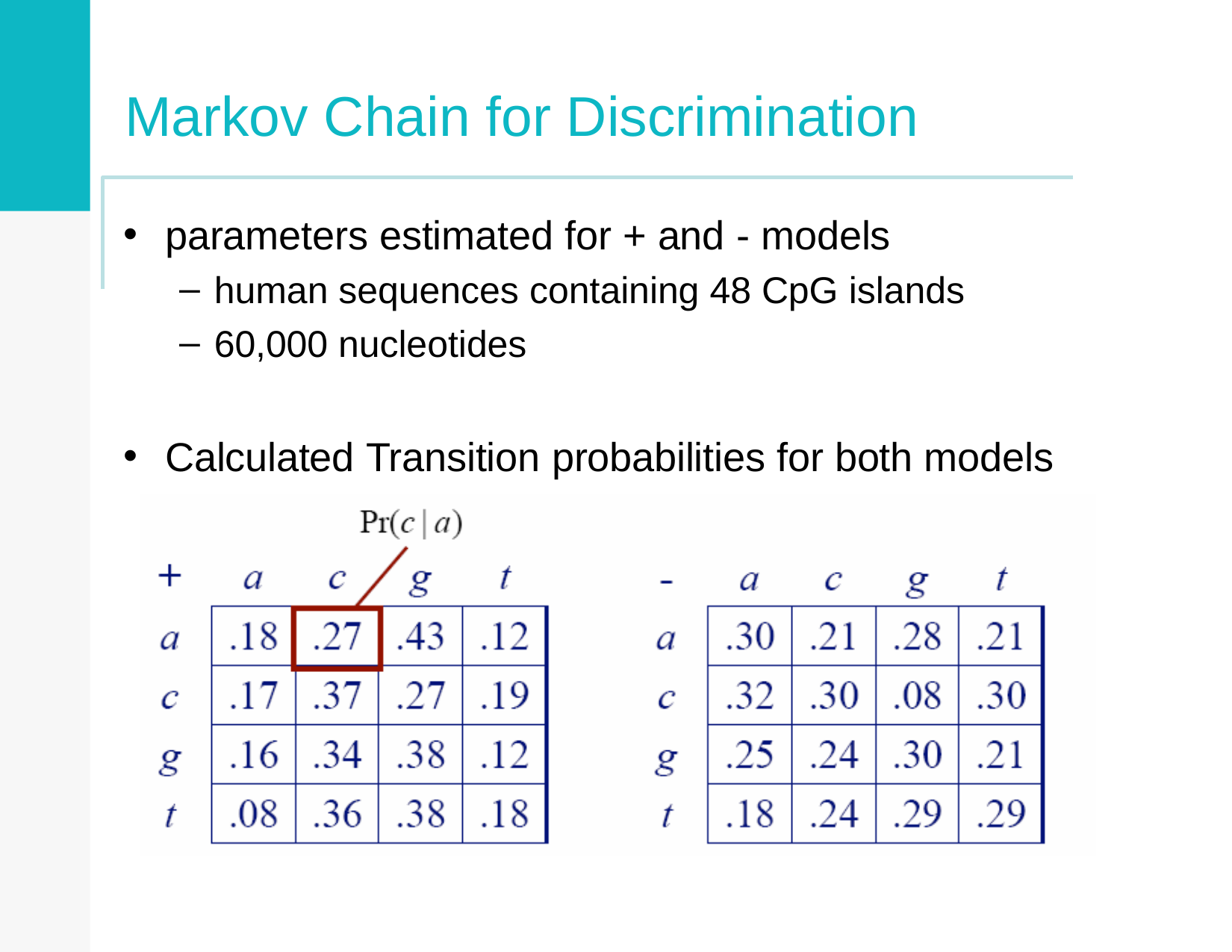

Markov Chain for Discrimination
parameters estimated for + and - models
human sequences containing 48 CpG islands
60,000 nucleotides

Calculated Transition probabilities for both models